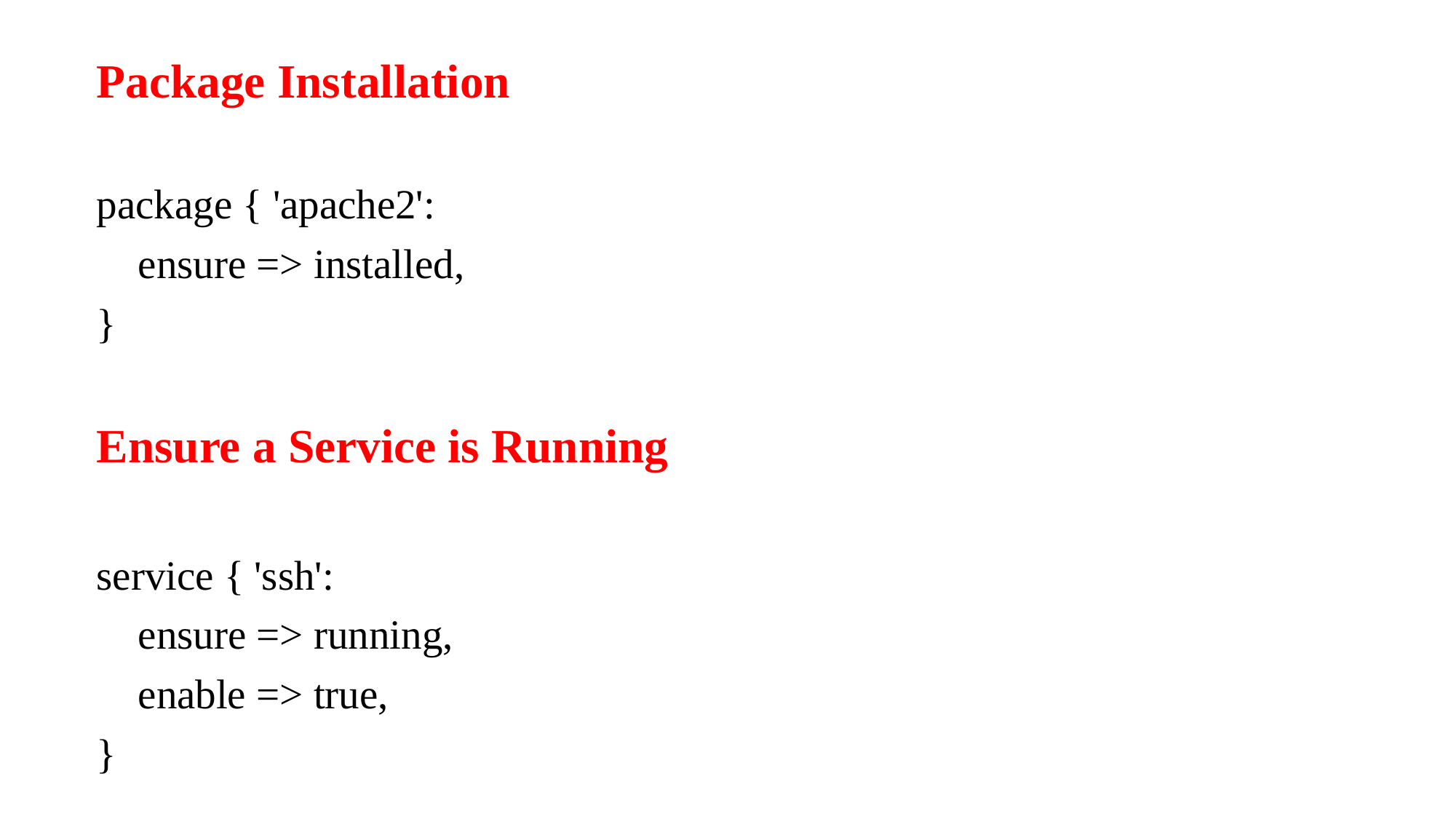

Package Installation

package { 'apache2':
    ensure => installed,
}

Ensure a Service is Running

service { 'ssh':
    ensure => running,
    enable => true,
}